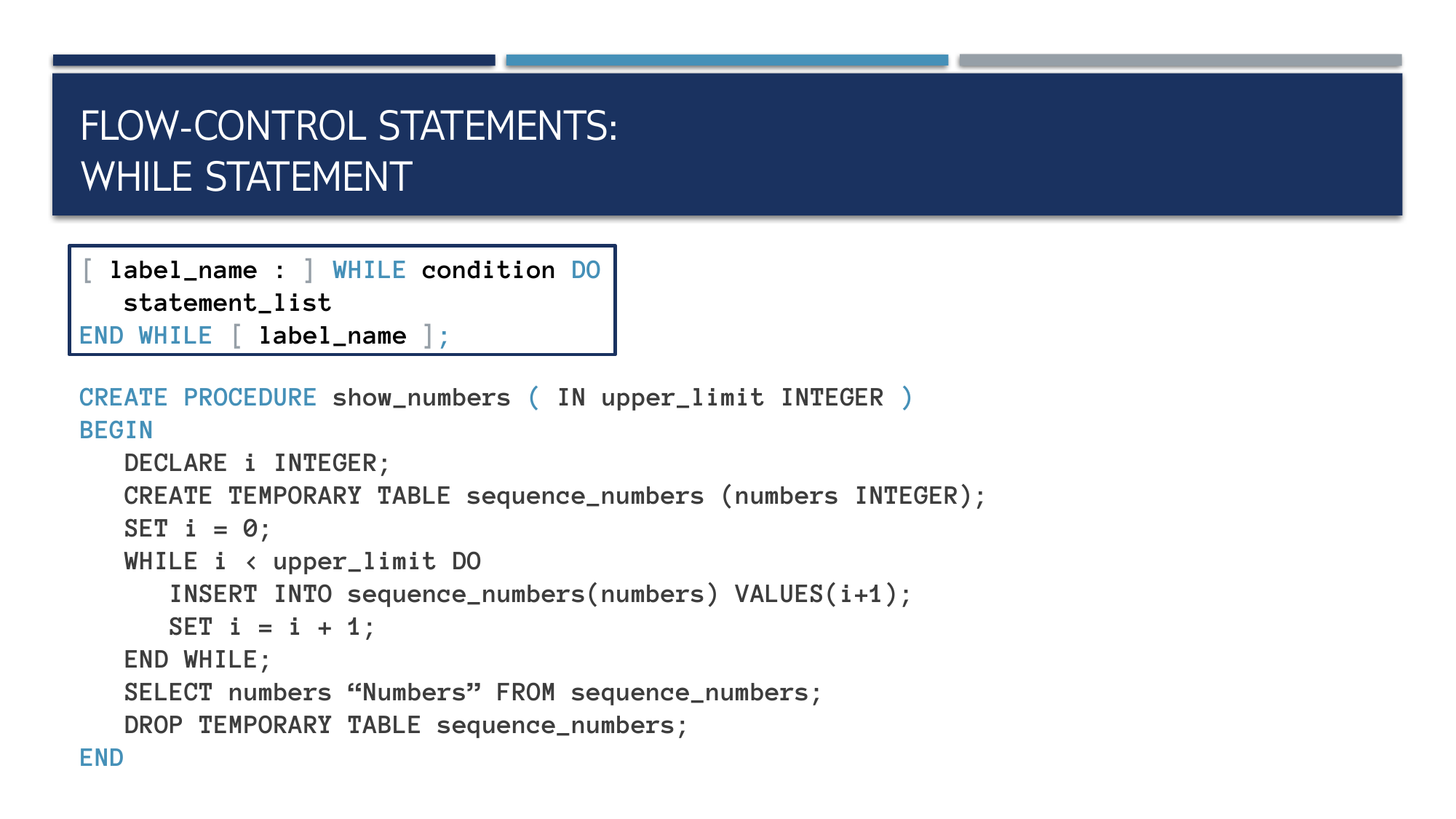

# Flow-control statements: while statement
[ label_name : ] WHILE condition DO
   statement_list
END WHILE [ label_name ];
CREATE PROCEDURE show_numbers ( IN upper_limit INTEGER )
BEGIN
   DECLARE i INTEGER;
   CREATE TEMPORARY TABLE sequence_numbers (numbers INTEGER);
   SET i = 0;
   WHILE i < upper_limit DO
      INSERT INTO sequence_numbers(numbers) VALUES(i+1);
      SET i = i + 1;
   END WHILE;
   SELECT numbers “Numbers” FROM sequence_numbers;
   DROP TEMPORARY TABLE sequence_numbers;
END